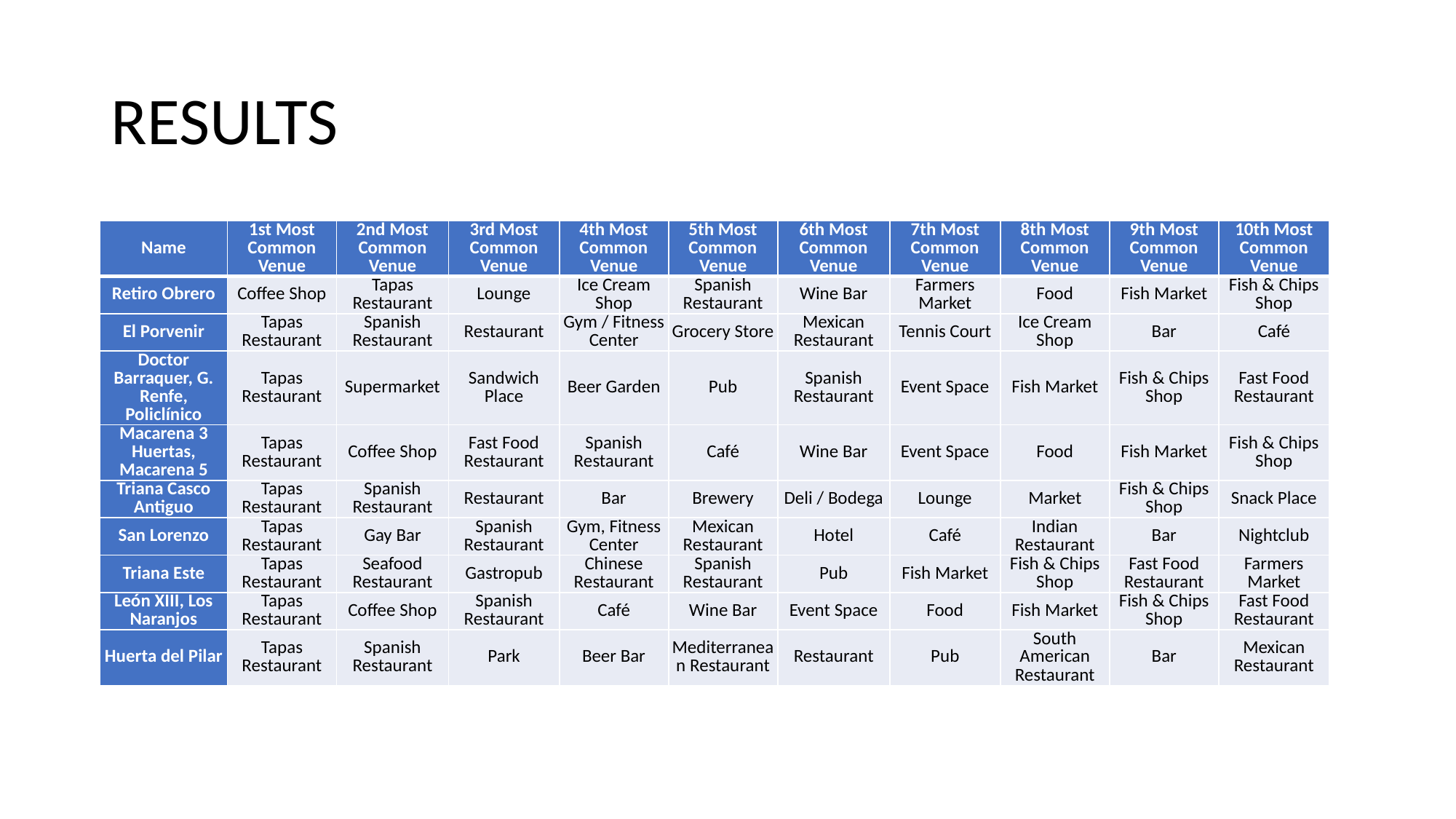

# RESULTS
| Name | 1st Most Common Venue | 2nd Most Common Venue | 3rd Most Common Venue | 4th Most Common Venue | 5th Most Common Venue | 6th Most Common Venue | 7th Most Common Venue | 8th Most Common Venue | 9th Most Common Venue | 10th Most Common Venue |
| --- | --- | --- | --- | --- | --- | --- | --- | --- | --- | --- |
| Retiro Obrero | Coffee Shop | Tapas Restaurant | Lounge | Ice Cream Shop | Spanish Restaurant | Wine Bar | Farmers Market | Food | Fish Market | Fish & Chips Shop |
| El Porvenir | Tapas Restaurant | Spanish Restaurant | Restaurant | Gym / Fitness Center | Grocery Store | Mexican Restaurant | Tennis Court | Ice Cream Shop | Bar | Café |
| Doctor Barraquer, G. Renfe, Policlínico | Tapas Restaurant | Supermarket | Sandwich Place | Beer Garden | Pub | Spanish Restaurant | Event Space | Fish Market | Fish & Chips Shop | Fast Food Restaurant |
| Macarena 3 Huertas, Macarena 5 | Tapas Restaurant | Coffee Shop | Fast Food Restaurant | Spanish Restaurant | Café | Wine Bar | Event Space | Food | Fish Market | Fish & Chips Shop |
| Triana Casco Antiguo | Tapas Restaurant | Spanish Restaurant | Restaurant | Bar | Brewery | Deli / Bodega | Lounge | Market | Fish & Chips Shop | Snack Place |
| San Lorenzo | Tapas Restaurant | Gay Bar | Spanish Restaurant | Gym, Fitness Center | Mexican Restaurant | Hotel | Café | Indian Restaurant | Bar | Nightclub |
| Triana Este | Tapas Restaurant | Seafood Restaurant | Gastropub | Chinese Restaurant | Spanish Restaurant | Pub | Fish Market | Fish & Chips Shop | Fast Food Restaurant | Farmers Market |
| León XIII, Los Naranjos | Tapas Restaurant | Coffee Shop | Spanish Restaurant | Café | Wine Bar | Event Space | Food | Fish Market | Fish & Chips Shop | Fast Food Restaurant |
| Huerta del Pilar | Tapas Restaurant | Spanish Restaurant | Park | Beer Bar | Mediterranean Restaurant | Restaurant | Pub | South American Restaurant | Bar | Mexican Restaurant |